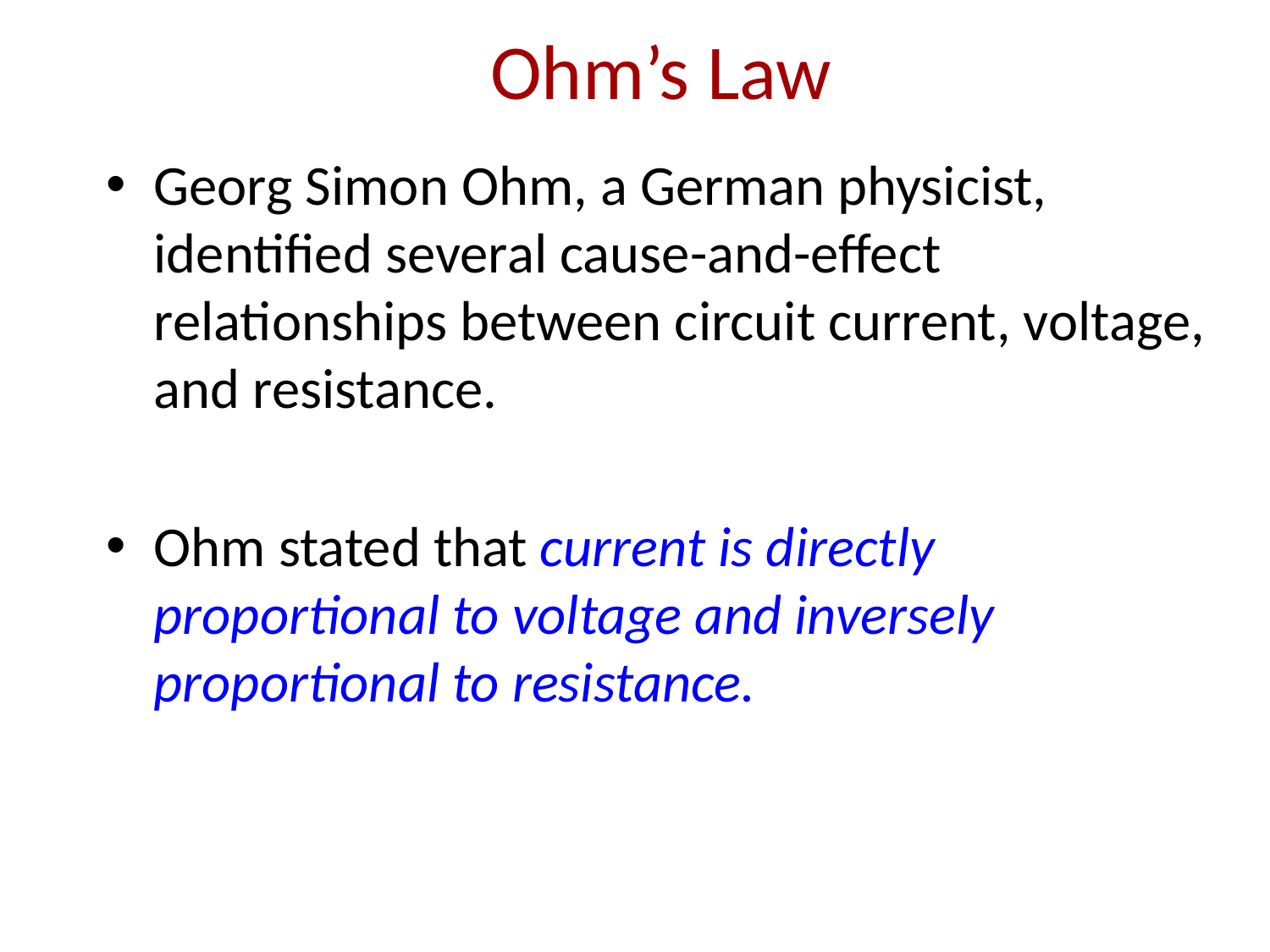

Ohm’s Law
Georg Simon Ohm, a German physicist, identified several cause-and-effect relationships between circuit current, voltage, and resistance.

Ohm stated that current is directly proportional to voltage and inversely proportional to resistance.